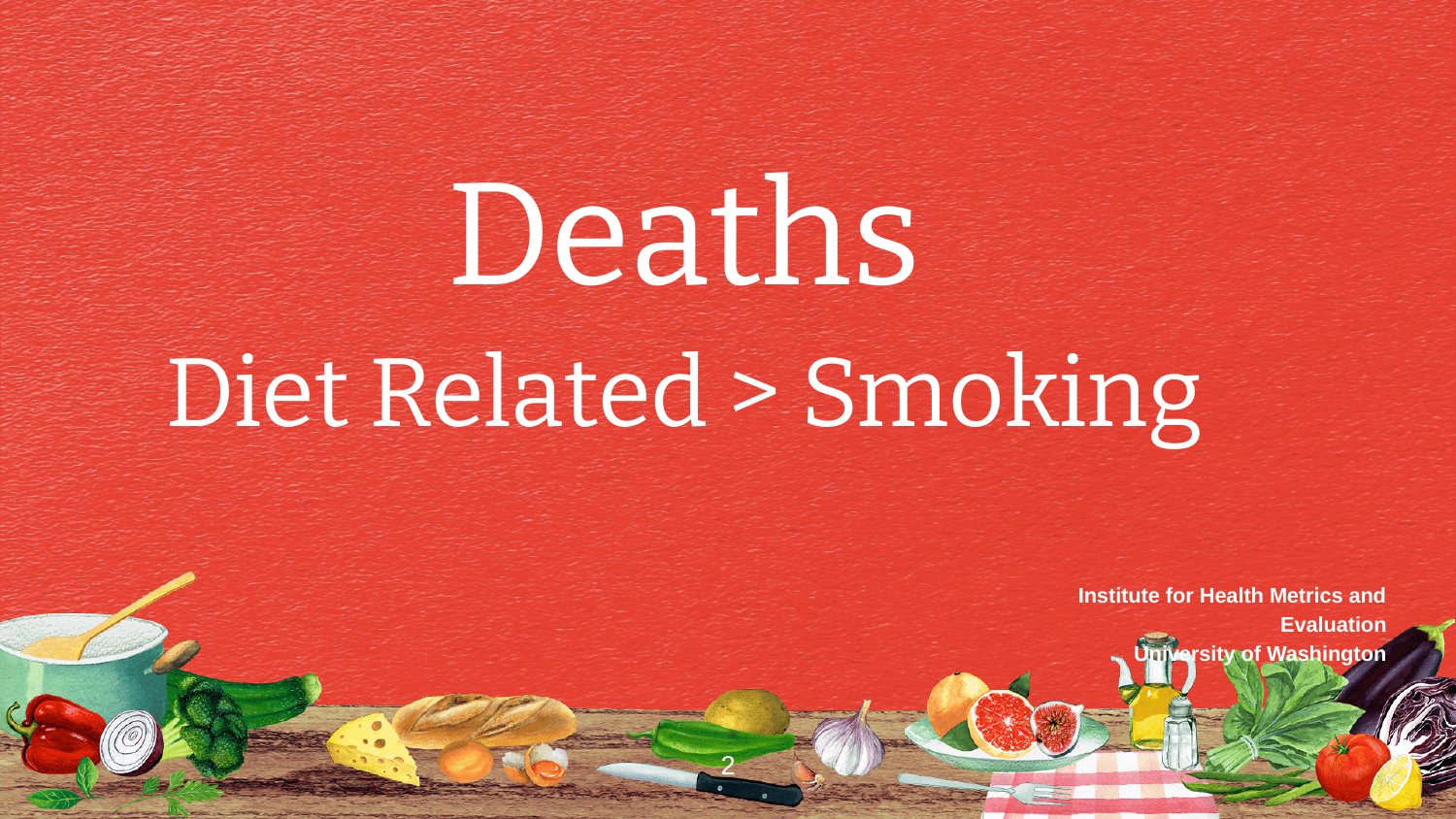

Deaths
Diet Related > Smoking
Institute for Health Metrics and Evaluation
University of Washington
2